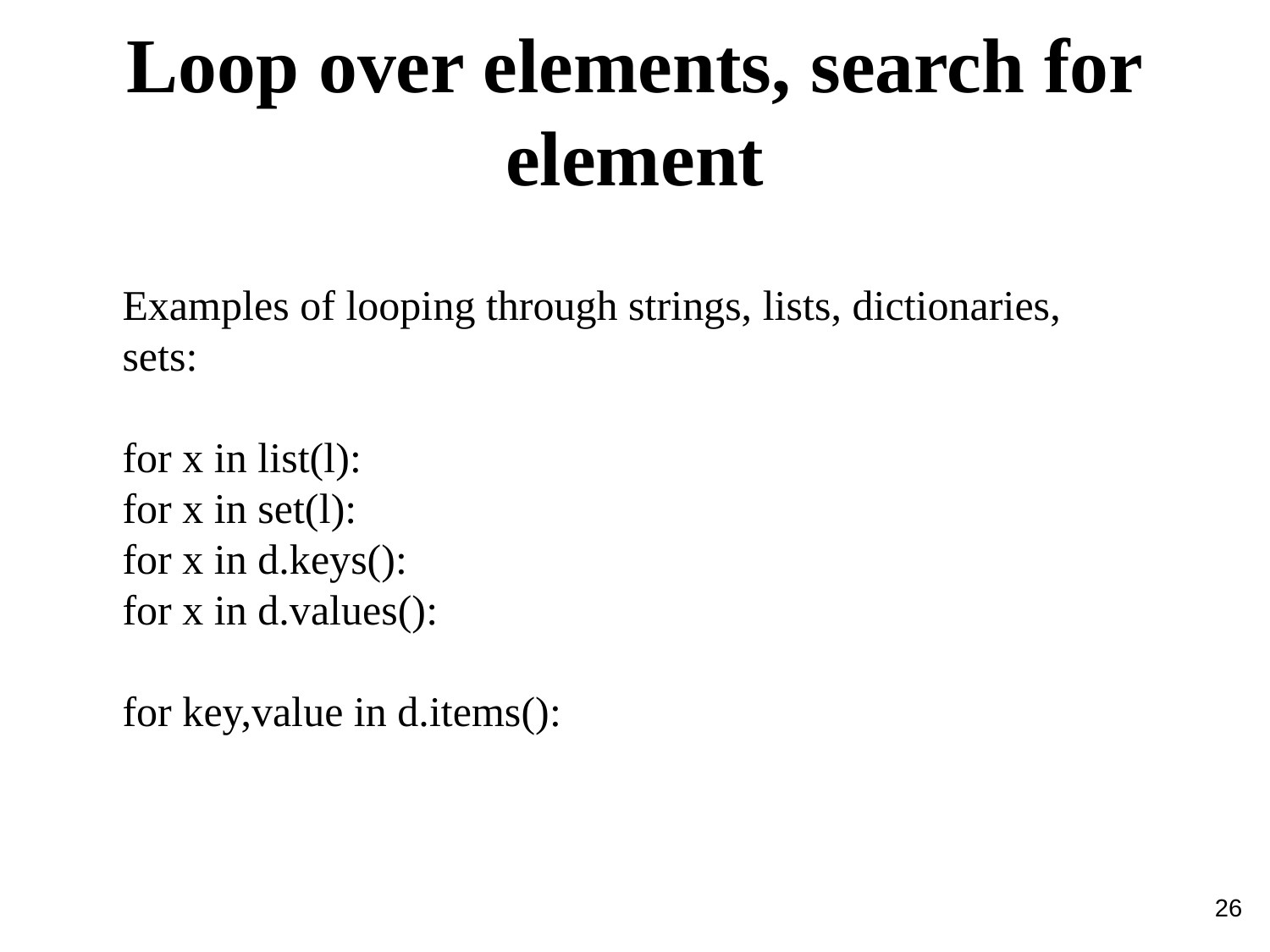

Loop over elements, search for element
Examples of looping through strings, lists, dictionaries, sets:

for x in list(l):
for x in set(l):
for x in d.keys():
for x in d.values():

for key,value in d.items():
26